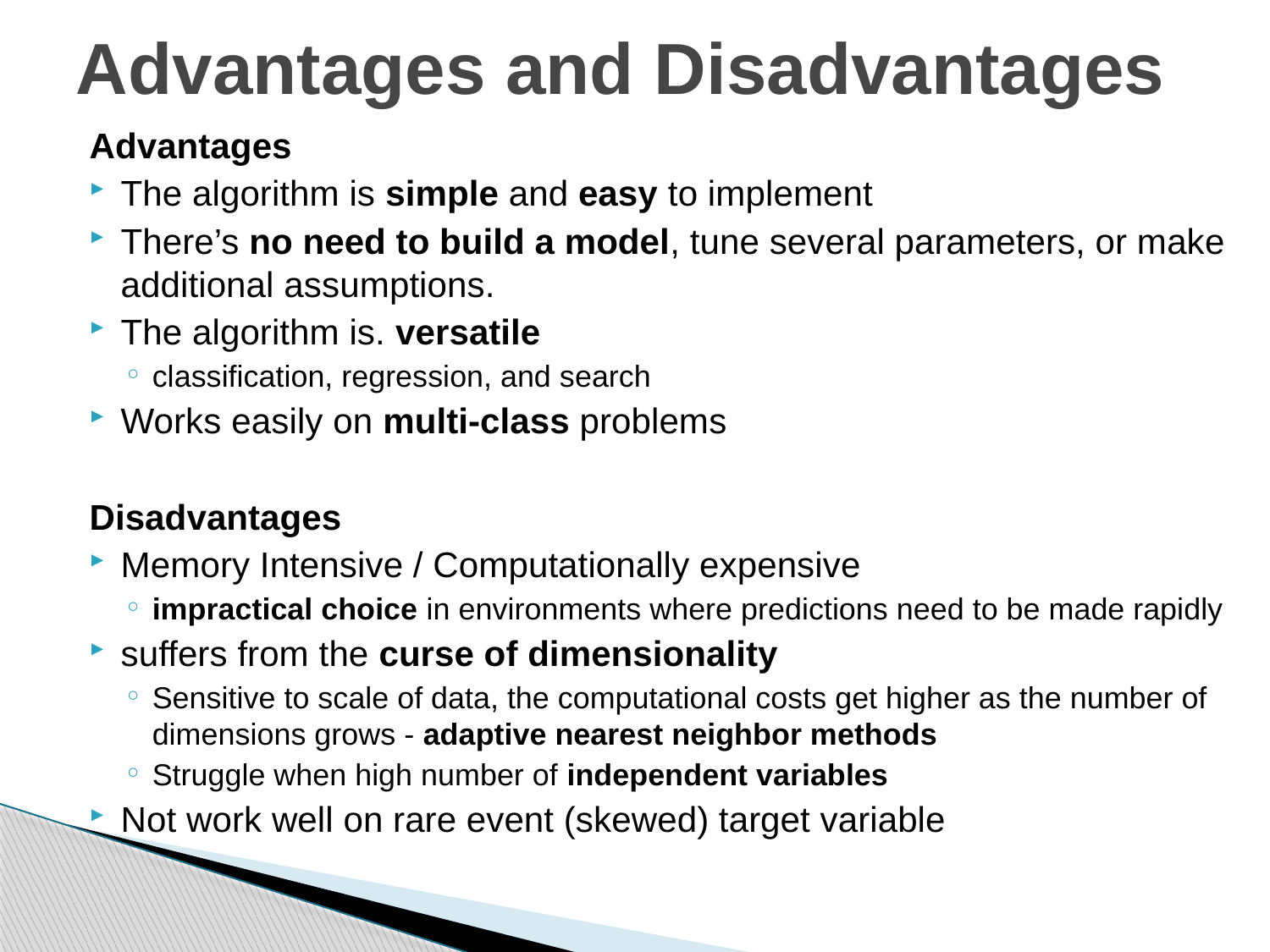

# Advantages and Disadvantages
Advantages
The algorithm is simple and easy to implement
There’s no need to build a model, tune several parameters, or make additional assumptions.
The algorithm is. versatile
classification, regression, and search
Works easily on multi-class problems

Disadvantages
Memory Intensive / Computationally expensive
impractical choice in environments where predictions need to be made rapidly
suffers from the curse of dimensionality
Sensitive to scale of data, the computational costs get higher as the number of dimensions grows - adaptive nearest neighbor methods
Struggle when high number of independent variables
Not work well on rare event (skewed) target variable